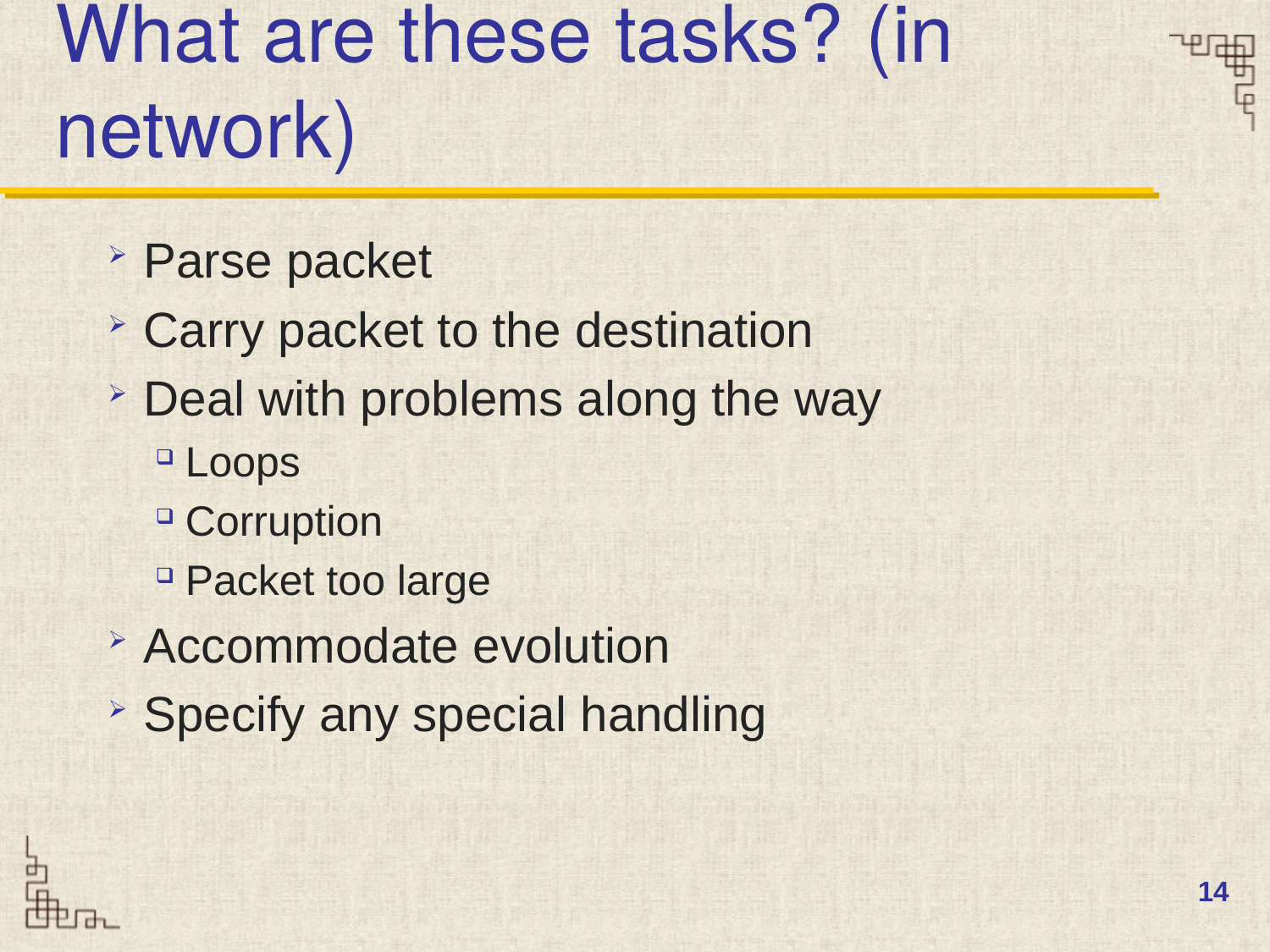

# What are these tasks? (in network)
Parse packet
Carry packet to the destination
Deal with problems along the way
Loops
Corruption
Packet too large
Accommodate evolution
Specify any special handling
14